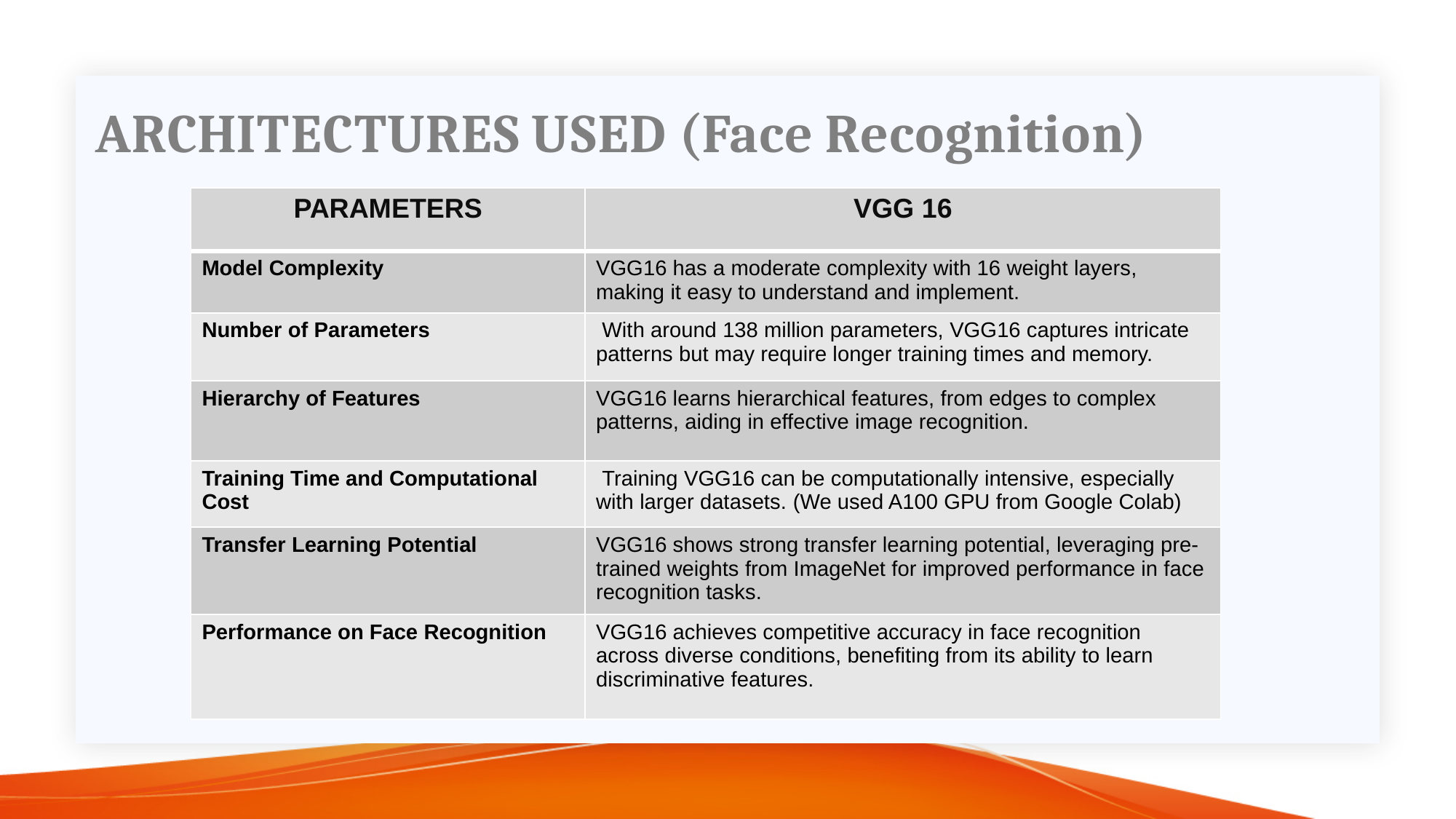

ARCHITECTURES USED (Face Recognition)
| PARAMETERS | VGG 16 |
| --- | --- |
| Model Complexity | VGG16 has a moderate complexity with 16 weight layers, making it easy to understand and implement. |
| Number of Parameters | With around 138 million parameters, VGG16 captures intricate patterns but may require longer training times and memory. |
| Hierarchy of Features | VGG16 learns hierarchical features, from edges to complex patterns, aiding in effective image recognition. |
| Training Time and Computational Cost | Training VGG16 can be computationally intensive, especially with larger datasets. (We used A100 GPU from Google Colab) |
| Transfer Learning Potential | VGG16 shows strong transfer learning potential, leveraging pre-trained weights from ImageNet for improved performance in face recognition tasks. |
| Performance on Face Recognition | VGG16 achieves competitive accuracy in face recognition across diverse conditions, benefiting from its ability to learn discriminative features. |